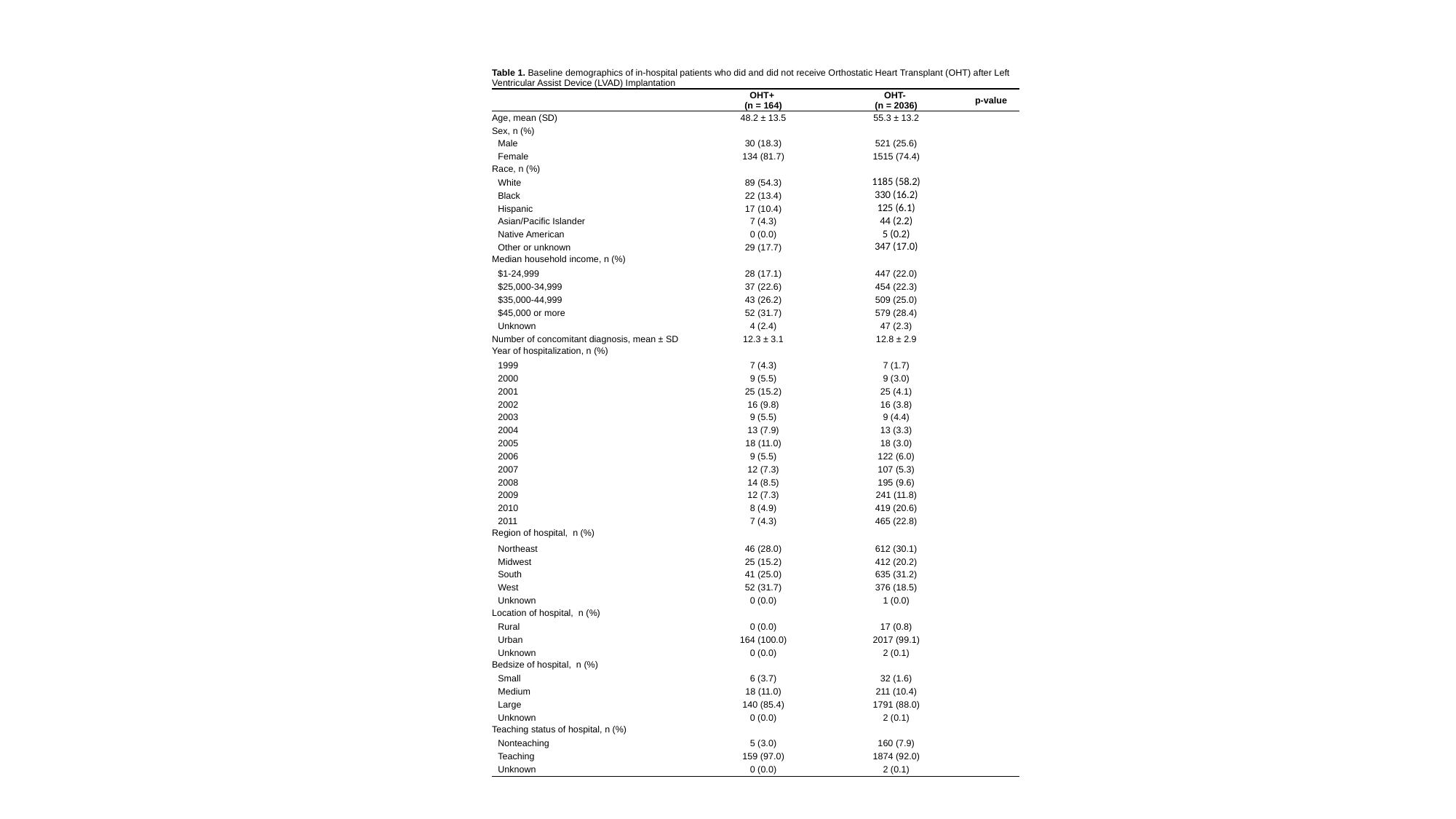

| Table 1. Baseline demographics of in-hospital patients who did and did not receive Orthostatic Heart Transplant (OHT) after Left Ventricular Assist Device (LVAD) Implantation |  |  |  |
| --- | --- | --- | --- |
|  | OHT+ (n = 164) | OHT- (n = 2036) | p-value |
| Age, mean (SD) | 48.2 ± 13.5 | 55.3 ± 13.2 |  |
| Sex, n (%) |  |  |  |
| Male | 30 (18.3) | 521 (25.6) |  |
| Female | 134 (81.7) | 1515 (74.4) |  |
| Race, n (%) |  |  |  |
| White | 89 (54.3) | 1185 (58.2) |  |
| Black | 22 (13.4) | 330 (16.2) |  |
| Hispanic | 17 (10.4) | 125 (6.1) |  |
| Asian/Pacific Islander | 7 (4.3) | 44 (2.2) |  |
| Native American | 0 (0.0) | 5 (0.2) |  |
| Other or unknown | 29 (17.7) | 347 (17.0) |  |
| Median household income, n (%) |  |  |  |
| $1-24,999 | 28 (17.1) | 447 (22.0) |  |
| $25,000-34,999 | 37 (22.6) | 454 (22.3) |  |
| $35,000-44,999 | 43 (26.2) | 509 (25.0) |  |
| $45,000 or more | 52 (31.7) | 579 (28.4) |  |
| Unknown | 4 (2.4) | 47 (2.3) |  |
| Number of concomitant diagnosis, mean ± SD | 12.3 ± 3.1 | 12.8 ± 2.9 |  |
| Year of hospitalization, n (%) |  |  |  |
| 1999 | 7 (4.3) | 7 (1.7) |  |
| 2000 | 9 (5.5) | 9 (3.0) |  |
| 2001 | 25 (15.2) | 25 (4.1) |  |
| 2002 | 16 (9.8) | 16 (3.8) |  |
| 2003 | 9 (5.5) | 9 (4.4) |  |
| 2004 | 13 (7.9) | 13 (3.3) |  |
| 2005 | 18 (11.0) | 18 (3.0) |  |
| 2006 | 9 (5.5) | 122 (6.0) |  |
| 2007 | 12 (7.3) | 107 (5.3) |  |
| 2008 | 14 (8.5) | 195 (9.6) |  |
| 2009 | 12 (7.3) | 241 (11.8) |  |
| 2010 | 8 (4.9) | 419 (20.6) |  |
| 2011 | 7 (4.3) | 465 (22.8) |  |
| Region of hospital, n (%) |  |  |  |
| Northeast | 46 (28.0) | 612 (30.1) |  |
| Midwest | 25 (15.2) | 412 (20.2) |  |
| South | 41 (25.0) | 635 (31.2) |  |
| West | 52 (31.7) | 376 (18.5) |  |
| Unknown | 0 (0.0) | 1 (0.0) |  |
| Location of hospital, n (%) |  |  |  |
| Rural | 0 (0.0) | 17 (0.8) |  |
| Urban | 164 (100.0) | 2017 (99.1) |  |
| Unknown | 0 (0.0) | 2 (0.1) |  |
| Bedsize of hospital, n (%) |  |  |  |
| Small | 6 (3.7) | 32 (1.6) |  |
| Medium | 18 (11.0) | 211 (10.4) |  |
| Large | 140 (85.4) | 1791 (88.0) |  |
| Unknown | 0 (0.0) | 2 (0.1) |  |
| Teaching status of hospital, n (%) |  |  |  |
| Nonteaching | 5 (3.0) | 160 (7.9) |  |
| Teaching | 159 (97.0) | 1874 (92.0) |  |
| Unknown | 0 (0.0) | 2 (0.1) |  |